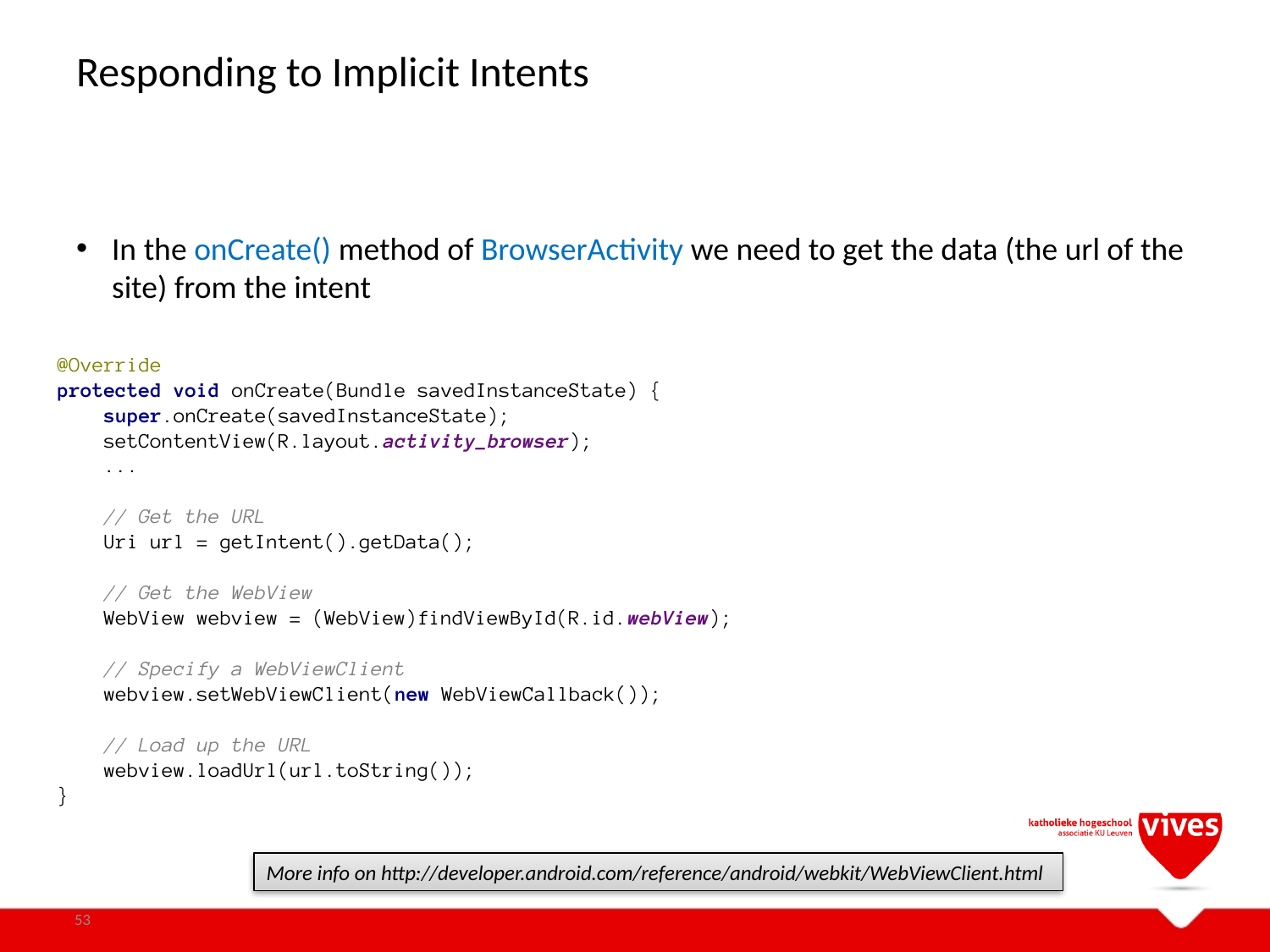

# Responding to Implicit Intents
In the onCreate() method of BrowserActivity we need to get the data (the url of the site) from the intent
@Override
protected void onCreate(Bundle savedInstanceState) {
    super.onCreate(savedInstanceState);
    setContentView(R.layout.activity_browser);
    ...
    // Get the URL
    Uri url = getIntent().getData();
    // Get the WebView
    WebView webview = (WebView)findViewById(R.id.webView);
    // Specify a WebViewClient
    webview.setWebViewClient(new WebViewCallback());
    // Load up the URL
    webview.loadUrl(url.toString());
}
More info on http://developer.android.com/reference/android/webkit/WebViewClient.html
53